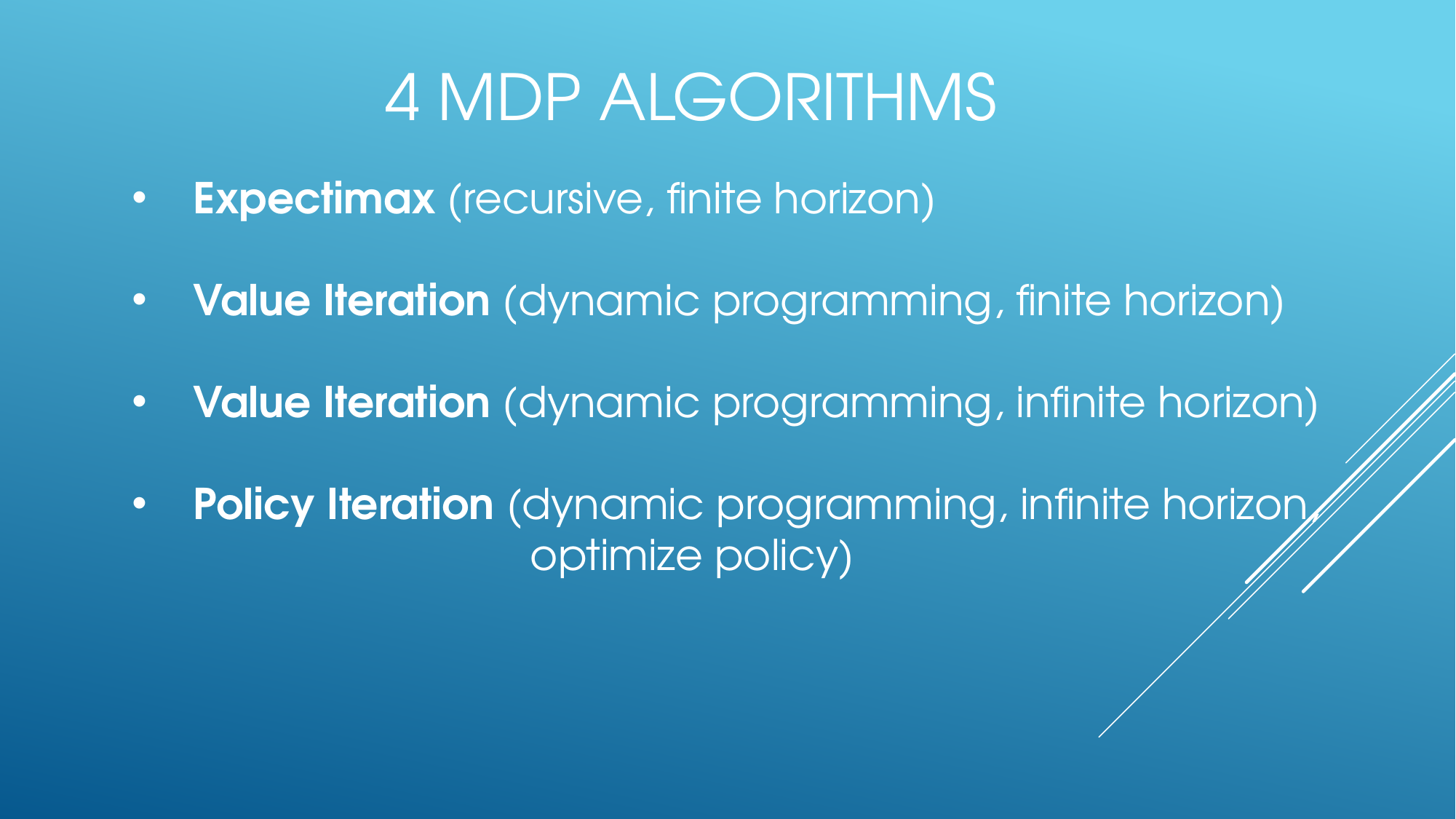

# 4 mdp algorithms
Expectimax (recursive, finite horizon)

Value Iteration (dynamic programming, finite horizon)

Value Iteration (dynamic programming, infinite horizon)

Policy Iteration (dynamic programming, infinite horizon,
      optimize policy)